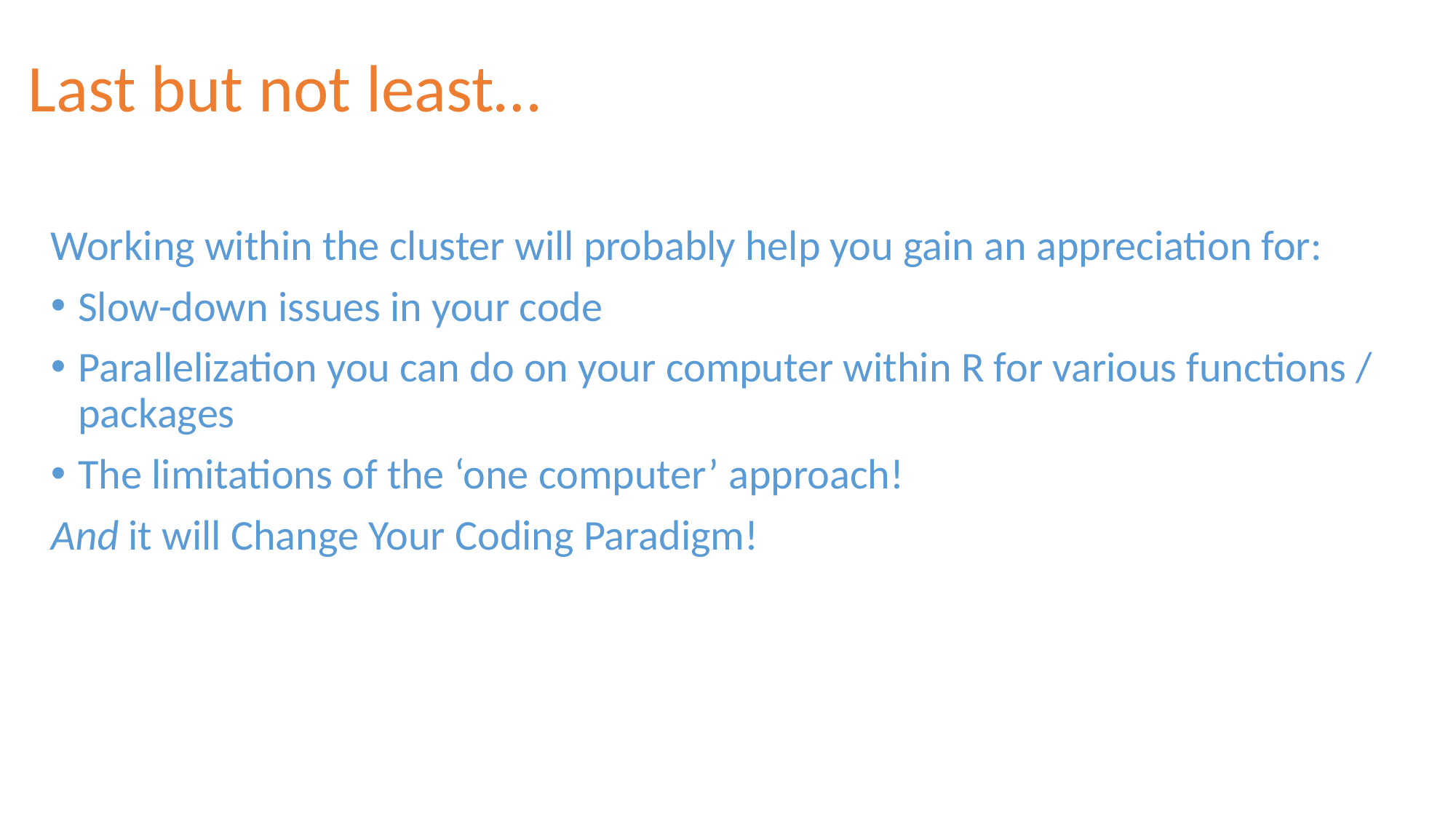

# Last but not least…
Working within the cluster will probably help you gain an appreciation for:
Slow-down issues in your code
Parallelization you can do on your computer within R for various functions / packages
The limitations of the ‘one computer’ approach!
And it will Change Your Coding Paradigm!